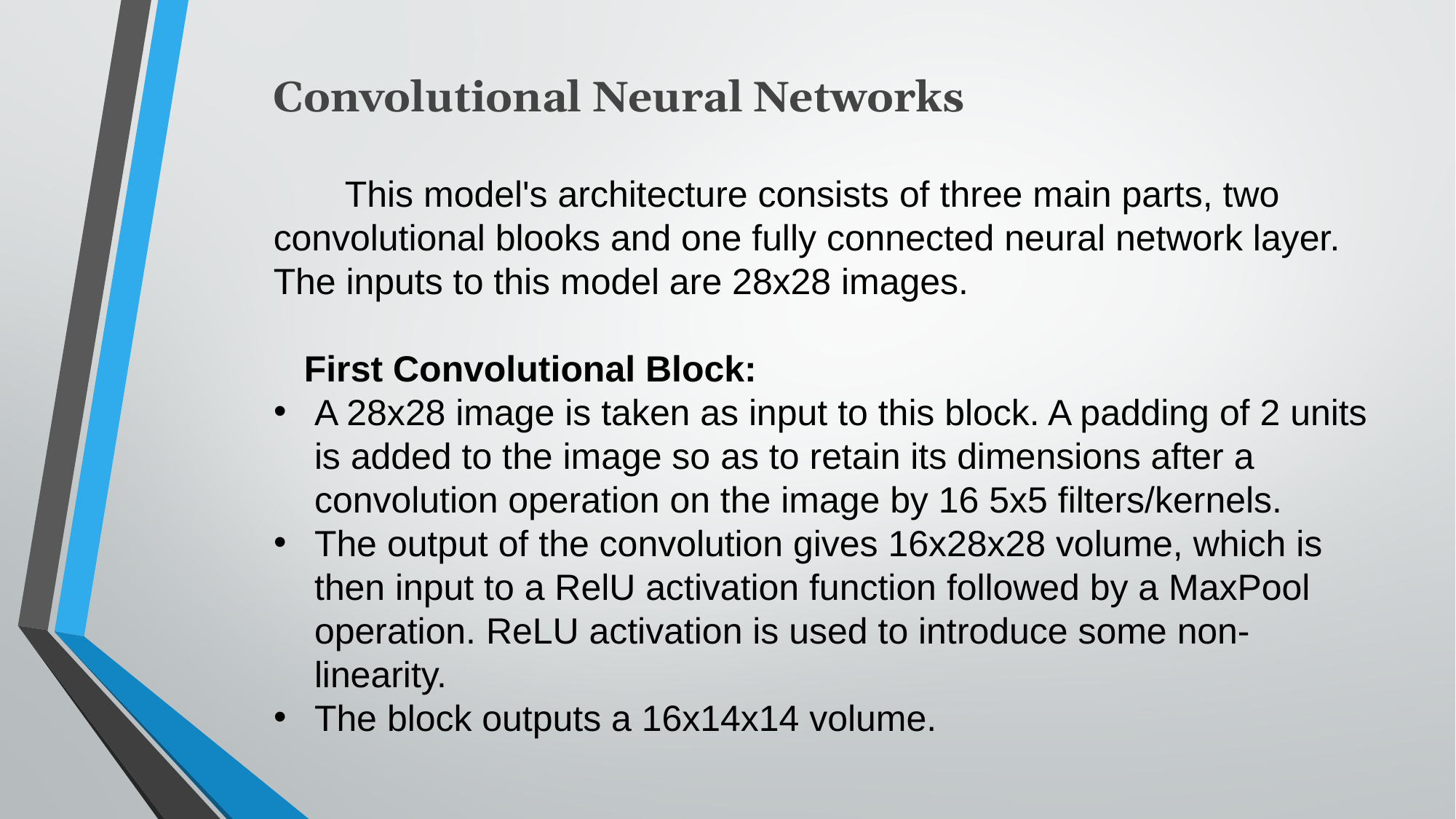

Convolutional Neural Networks

       This model's architecture consists of three main parts, two convolutional blooks and one fully connected neural network layer. The inputs to this model are 28x28 images.

   First Convolutional Block:
A 28x28 image is taken as input to this block. A padding of 2 units is added to the image so as to retain its dimensions after a convolution operation on the image by 16 5x5 filters/kernels.
The output of the convolution gives 16x28x28 volume, which is then input to a RelU activation function followed by a MaxPool operation. ReLU activation is used to introduce some non-linearity.
The block outputs a 16x14x14 volume.